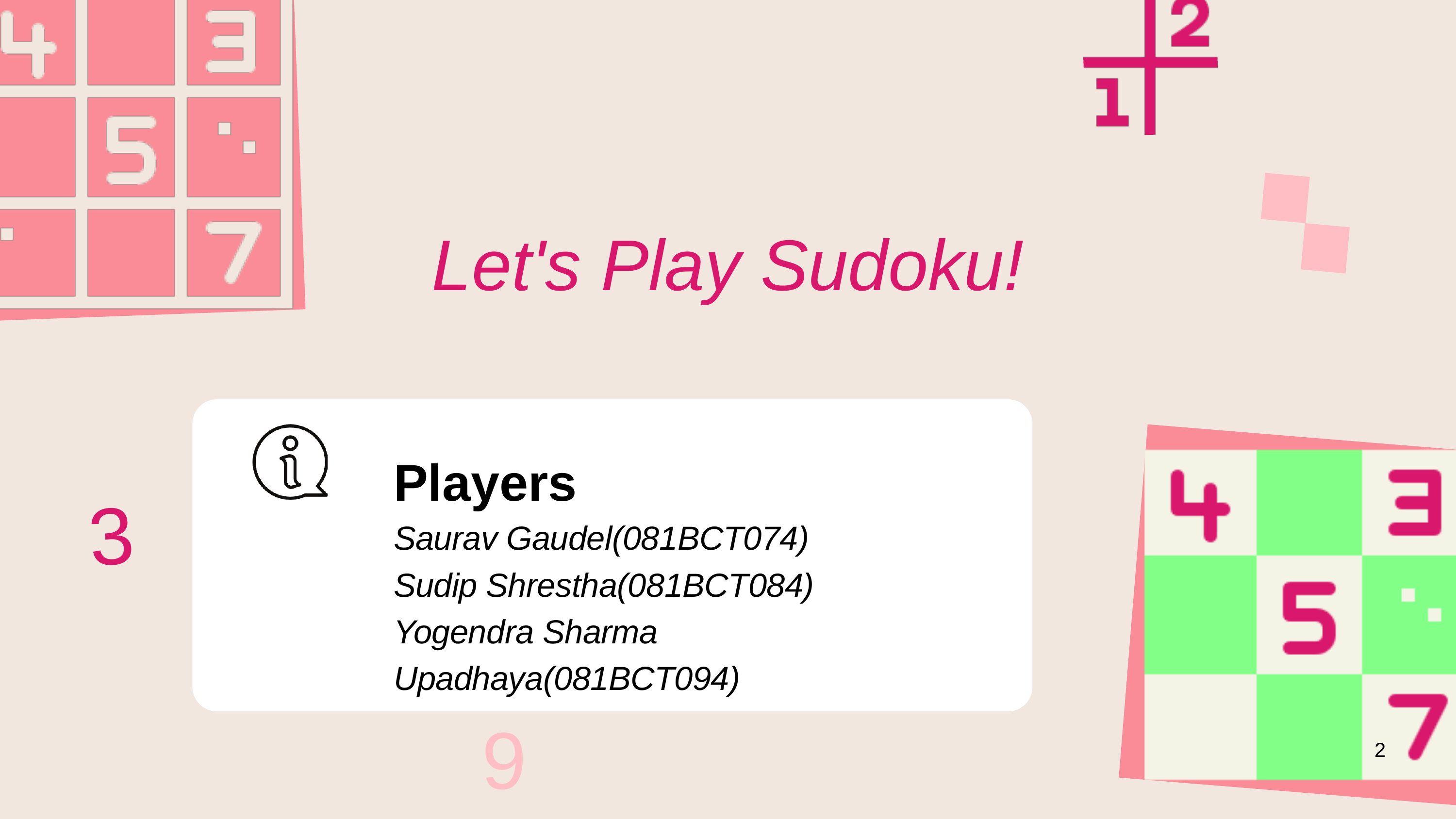

Let's Play Sudoku!

Players
3
Saurav Gaudel(081BCT074)
Sudip Shrestha(081BCT084)
Yogendra Sharma Upadhaya(081BCT094)
9
2